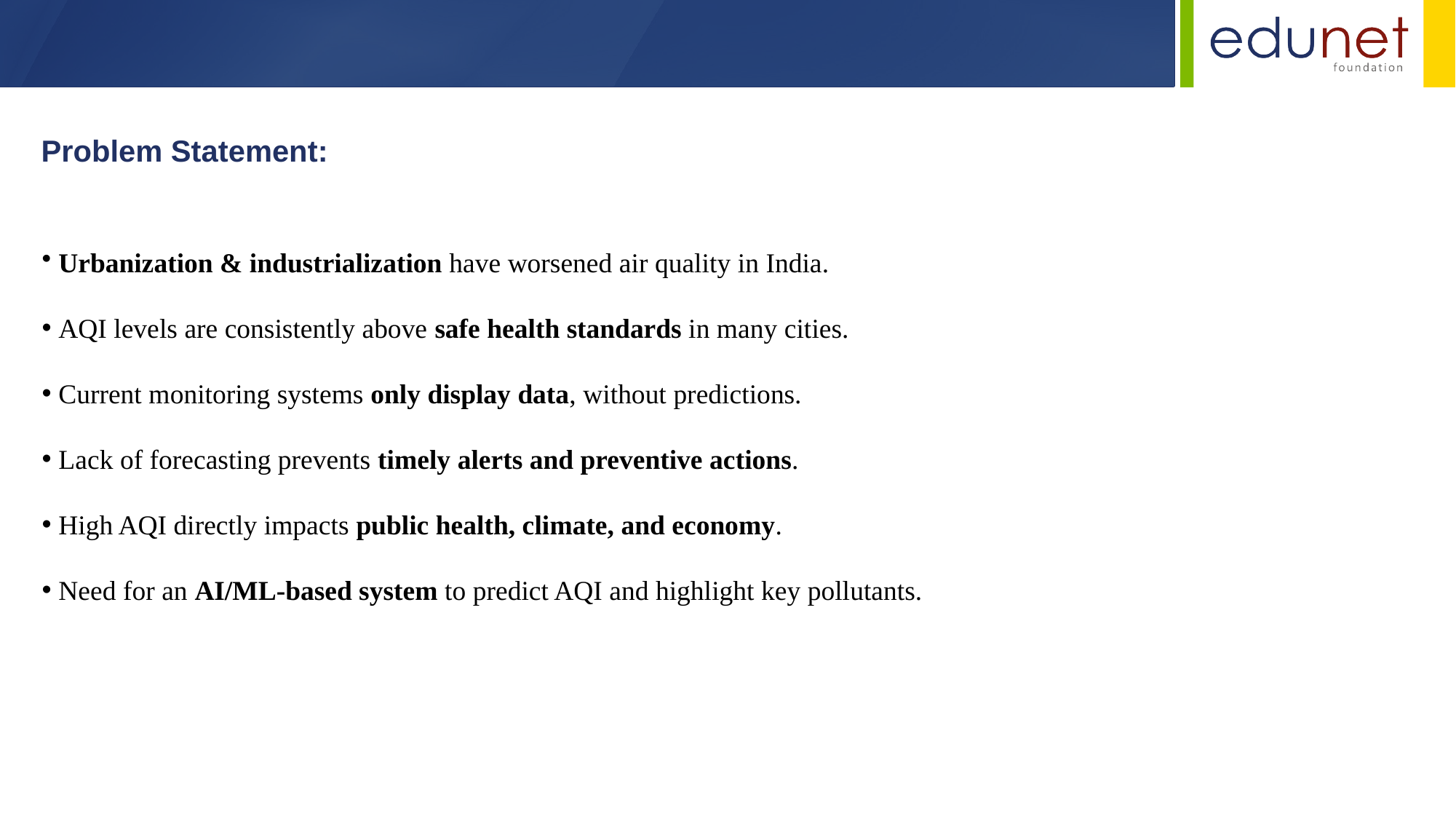

Problem Statement:
 Urbanization & industrialization have worsened air quality in India.

 AQI levels are consistently above safe health standards in many cities.

 Current monitoring systems only display data, without predictions.

 Lack of forecasting prevents timely alerts and preventive actions.

 High AQI directly impacts public health, climate, and economy.

 Need for an AI/ML-based system to predict AQI and highlight key pollutants.